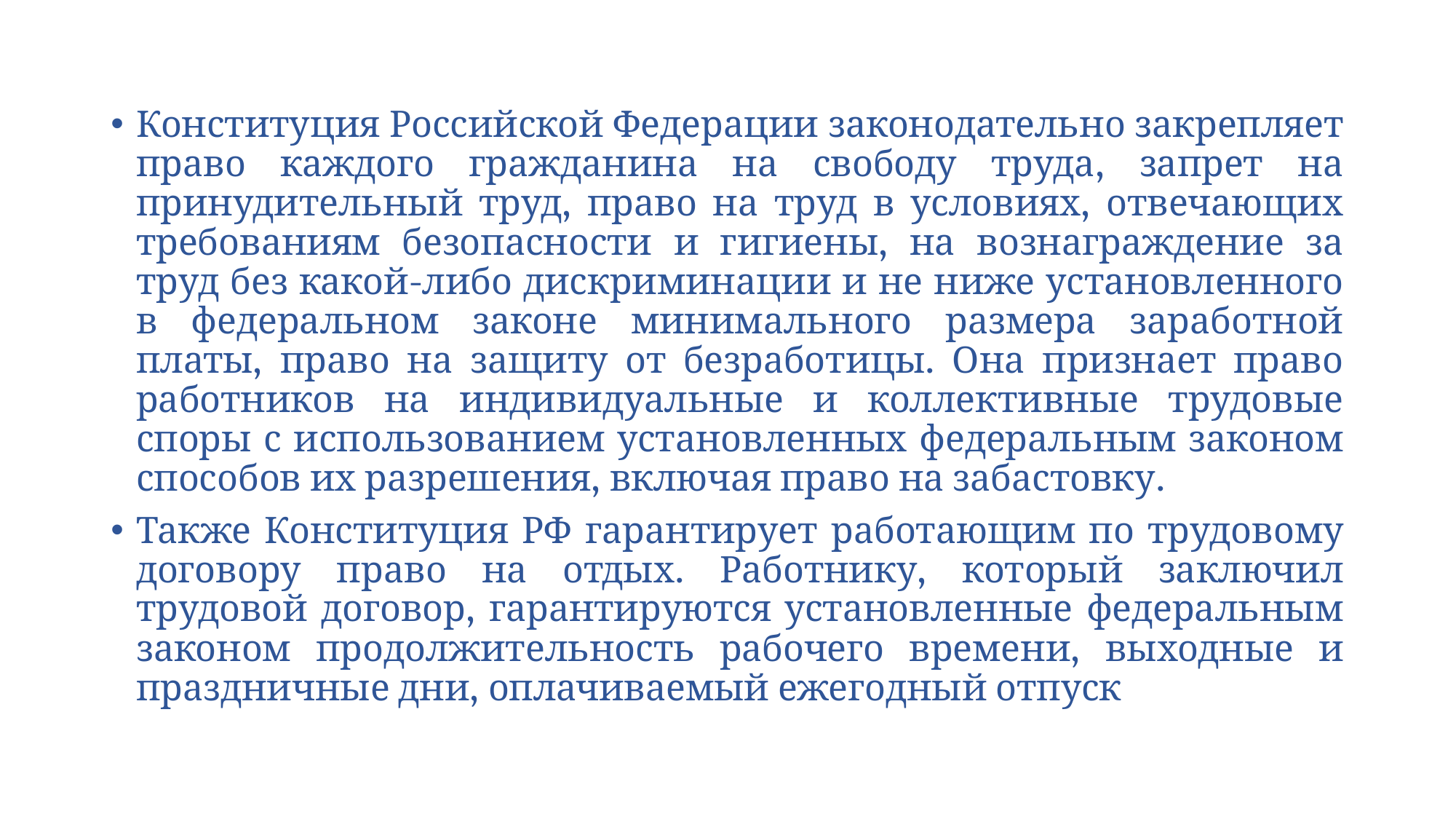

Конституция Российской Федерации законодательно закрепляет право каждого гражданина на свободу труда, запрет на принудительный труд, право на труд в условиях, отвечающих требованиям безопасности и гигиены, на вознаграждение за труд без какой-либо дискриминации и не ниже установленного в федеральном законе минимального размера заработной платы, право на защиту от безработицы. Она признает право работников на индивидуальные и коллективные трудовые споры с использованием установленных федеральным законом способов их разрешения, включая право на забастовку.
Также Конституция РФ гарантирует работающим по трудовому договору право на отдых. Работнику, который заключил трудовой договор, гарантируются установленные федеральным законом продолжительность рабочего времени, выходные и праздничные дни, оплачиваемый ежегодный отпуск